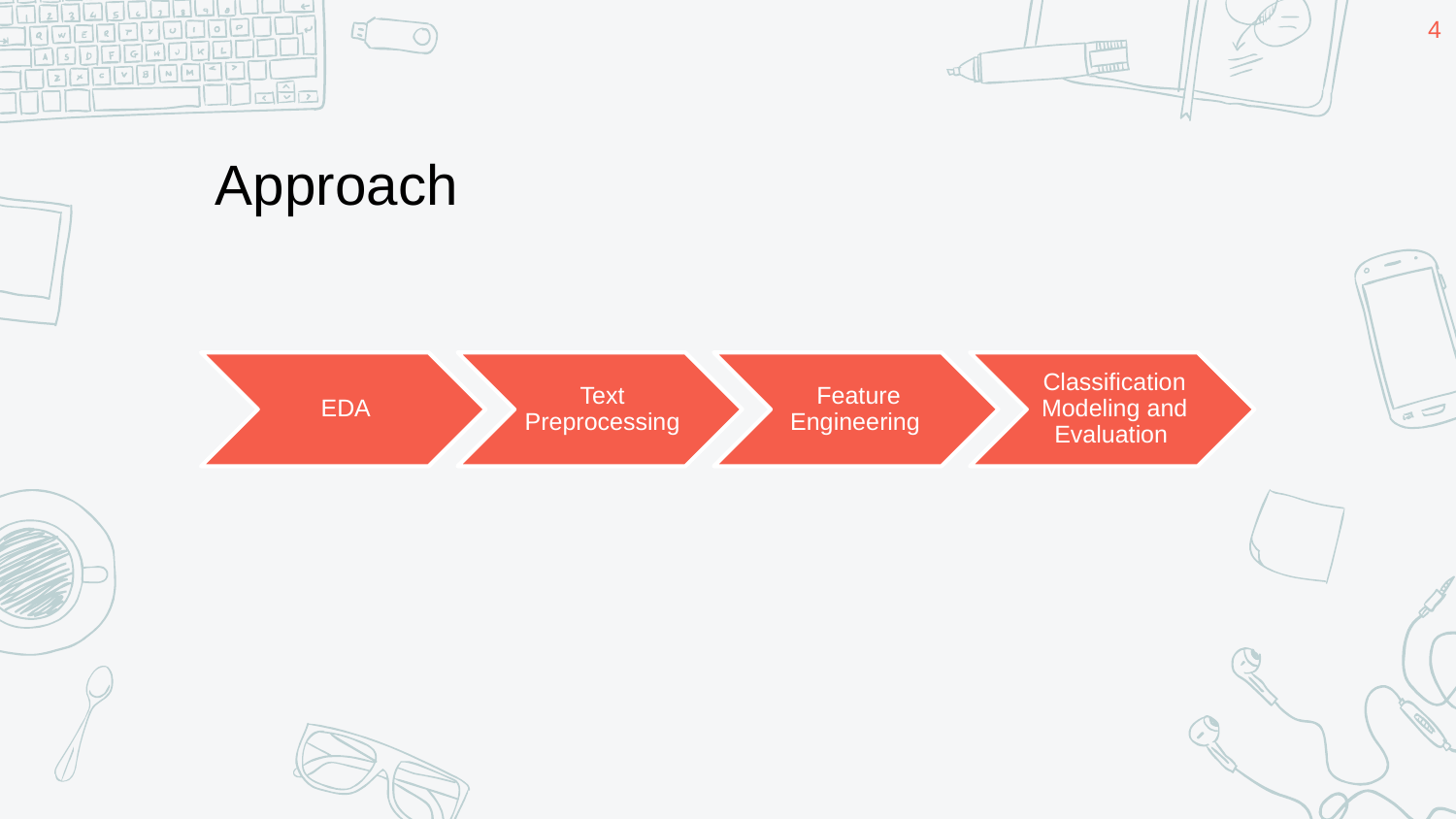

4
EDA
Text Preprocessing
Feature Engineering
Classification Modeling and Evaluation
Approach